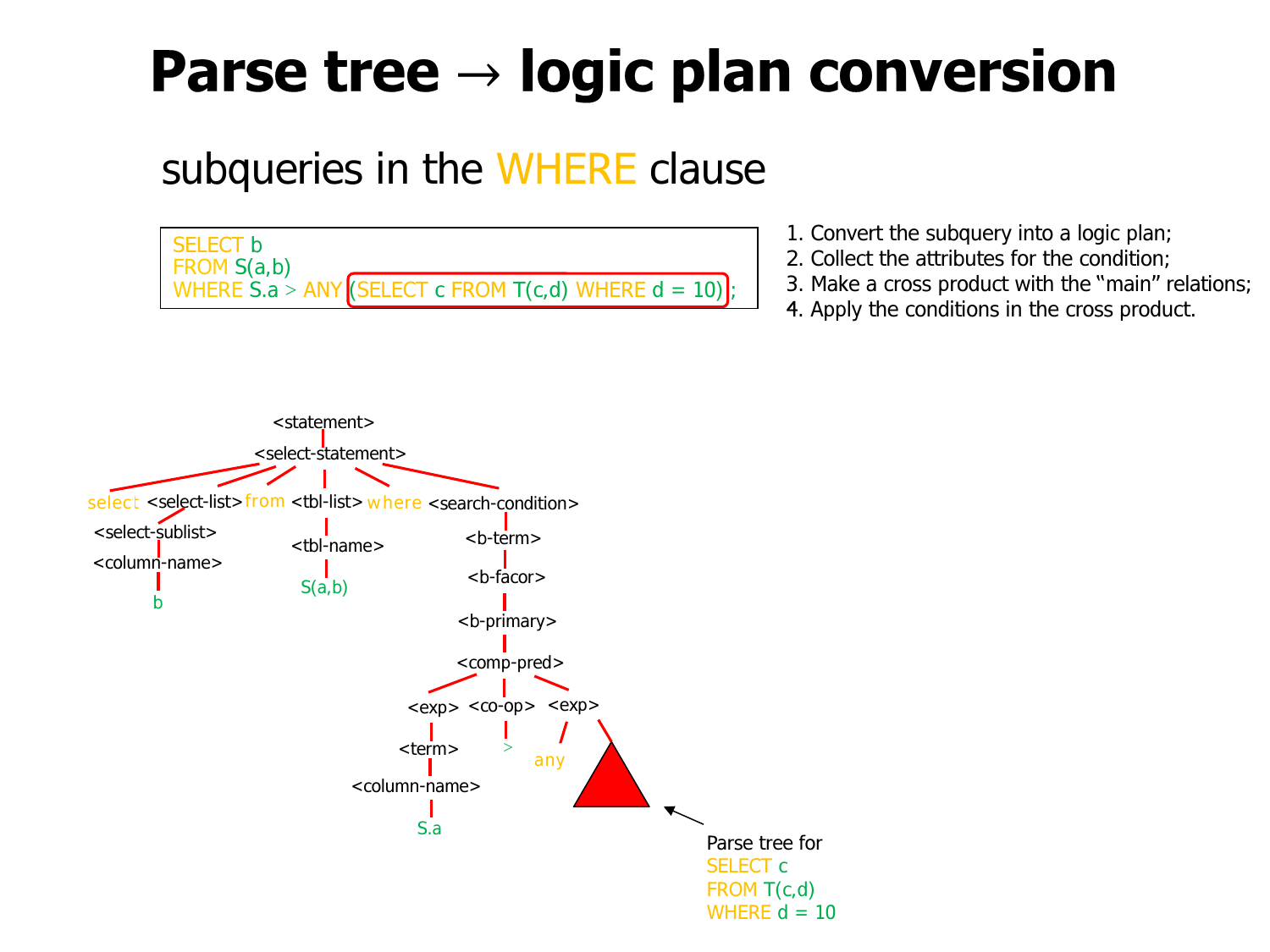

subqueries in the WHERE clause
1. Convert the subquery into a logic plan;
2. Collect the attributes for the condition;
3. Make a cross product with the “main” relations;
4. Apply the conditions in the cross product.
SELECT b
FROM S(a,b)
WHERE S.a > ANY (SELECT c FROM T(c,d) WHERE d = 10) ;

<statement>
<select-statement>
from
select
where
<tbl-list>
<select-list>
<search-condition>
<select-sublist>
<b-term>
<tbl-name>
<column-name>
<b-facor>
S(a,b)
b
<b-primary>
<comp-pred>
<exp>
<co-op>
<exp>
>
<term>

any
<column-name>
S.a
Parse tree for
SELECT c
FROM T(c,d)
WHERE d = 10